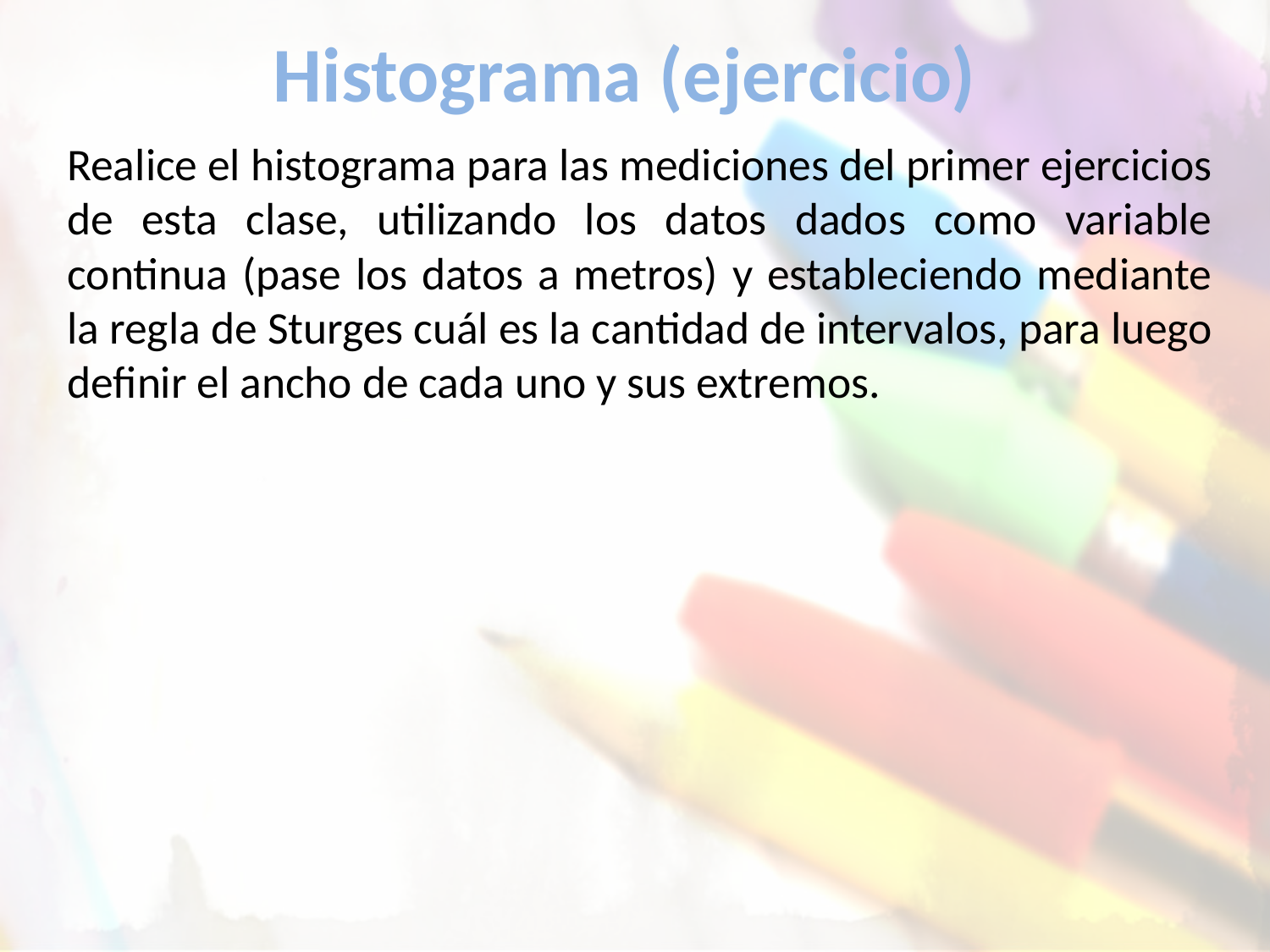

# Histograma (ejercicio)
Realice el histograma para las mediciones del primer ejercicios de esta clase, utilizando los datos dados como variable continua (pase los datos a metros) y estableciendo mediante la regla de Sturges cuál es la cantidad de intervalos, para luego definir el ancho de cada uno y sus extremos.